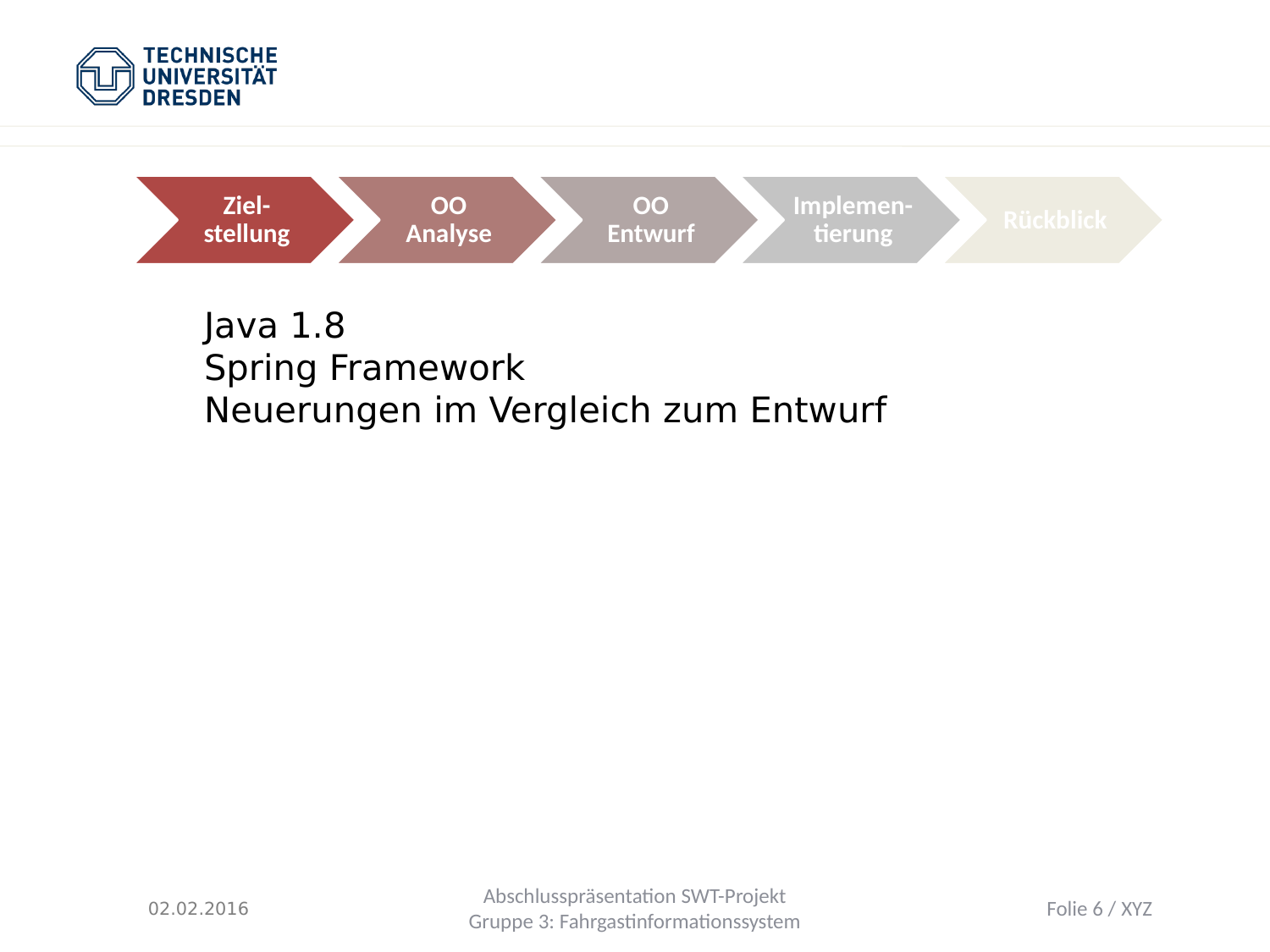

Ziel-stellung
OO Analyse
OO Entwurf
Implemen-tierung
Rückblick
Java 1.8
Spring Framework
Neuerungen im Vergleich zum Entwurf

02.02.2016
Abschlusspräsentation SWT-Projekt
Gruppe 3: Fahrgastinformationssystem
Folie 6 / XYZ